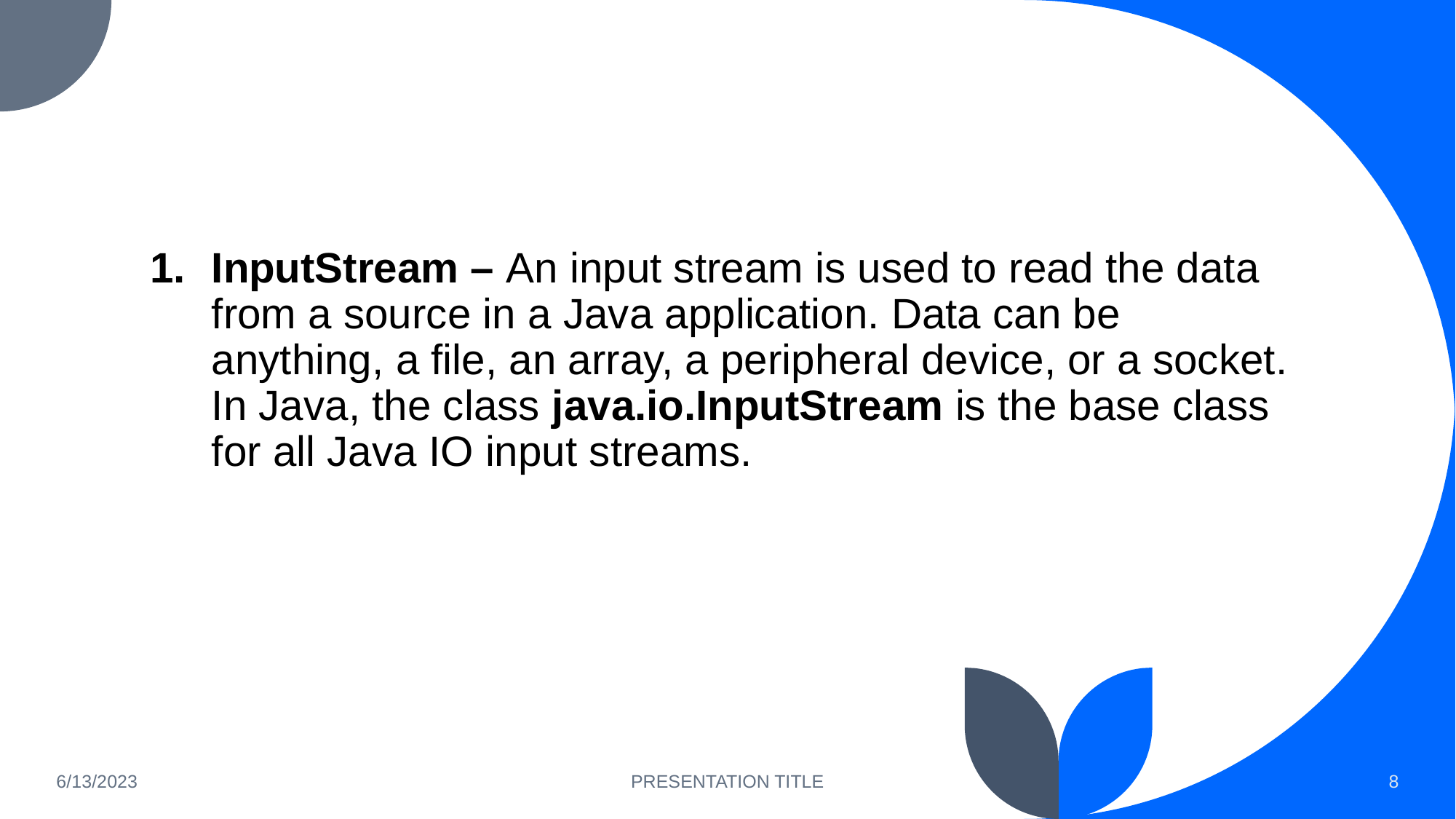

#
InputStream – An input stream is used to read the data from a source in a Java application. Data can be anything, a file, an array, a peripheral device, or a socket. In Java, the class java.io.InputStream is the base class for all Java IO input streams.

6/13/2023
PRESENTATION TITLE
8